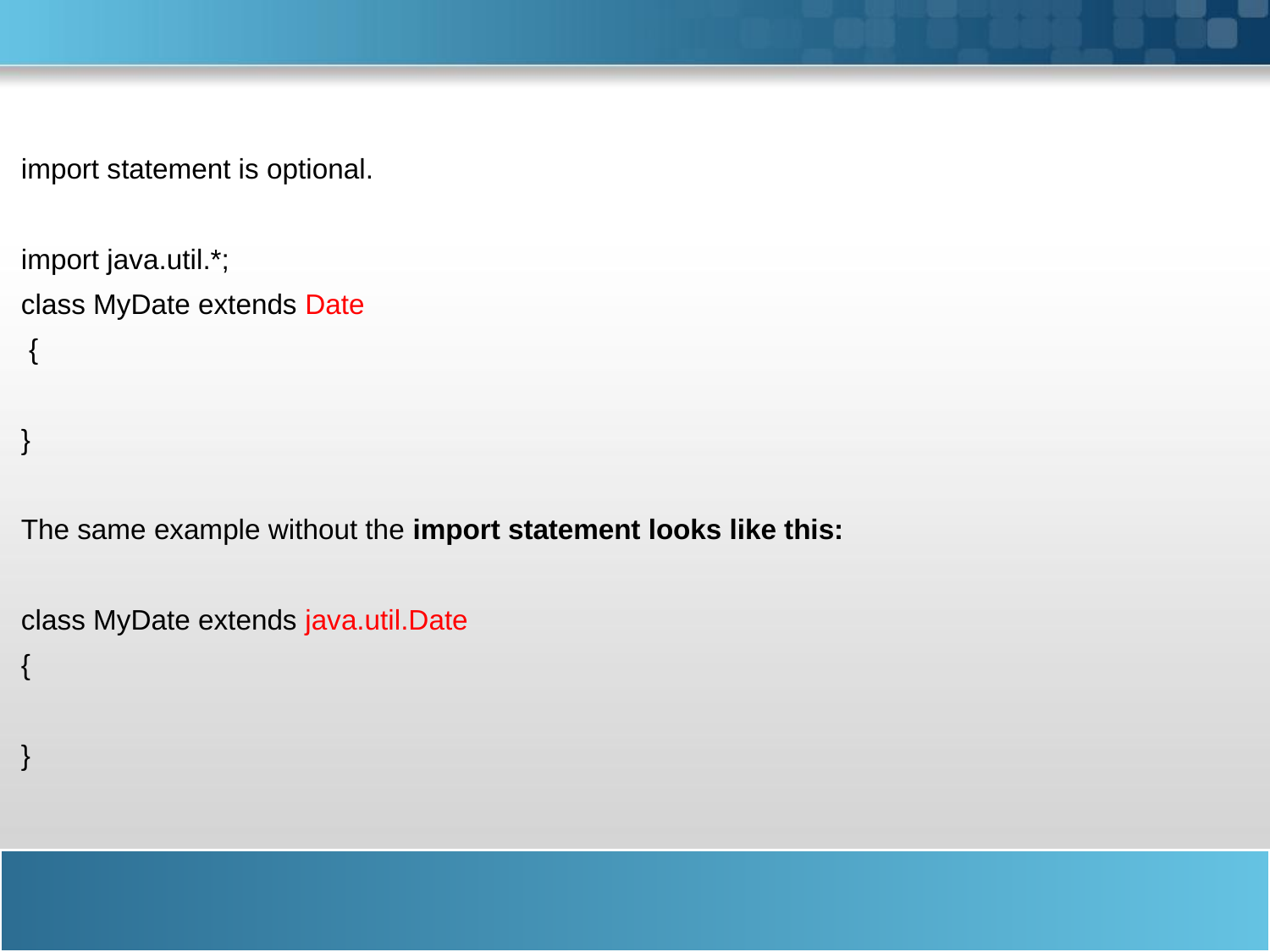

import statement is optional.

import java.util.*;
class MyDate extends Date
 {

}

The same example without the import statement looks like this:

class MyDate extends java.util.Date
{

}